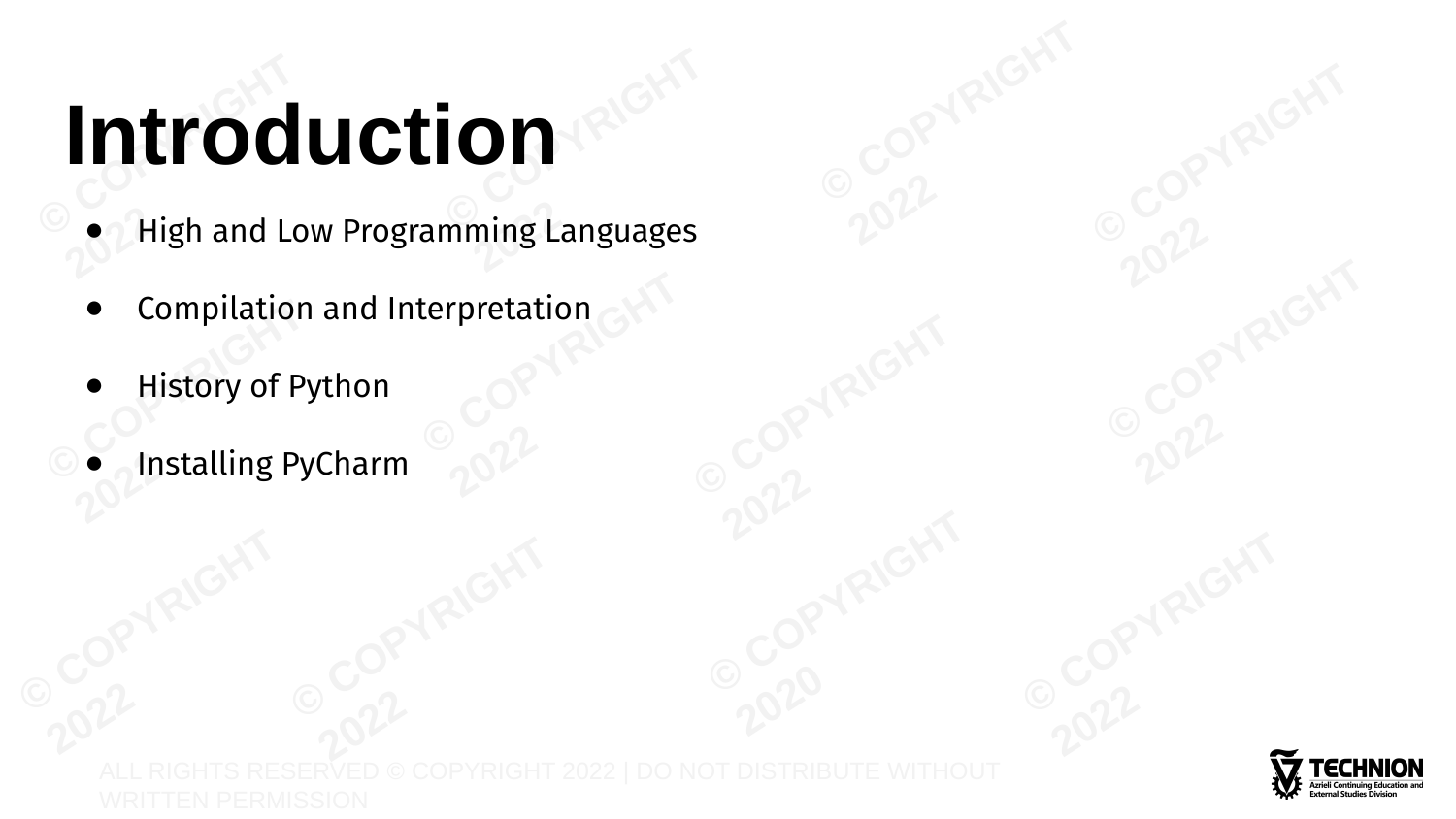

# Introduction
High and Low Programming Languages
Compilation and Interpretation
History of Python
Installing PyCharm